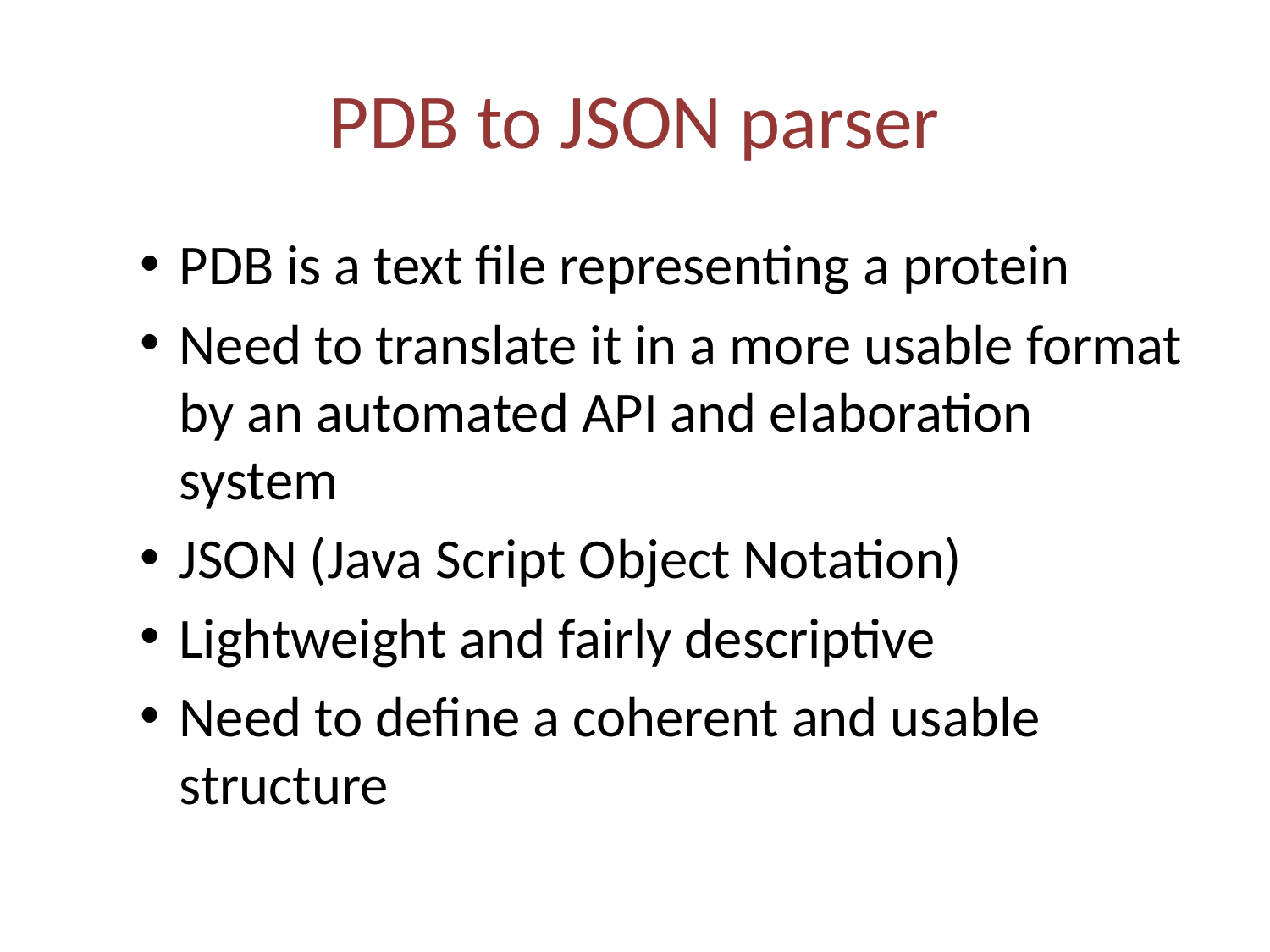

# PDB to JSON parser
PDB is a text file representing a protein
Need to translate it in a more usable format by an automated API and elaboration system
JSON (Java Script Object Notation)
Lightweight and fairly descriptive
Need to define a coherent and usable structure